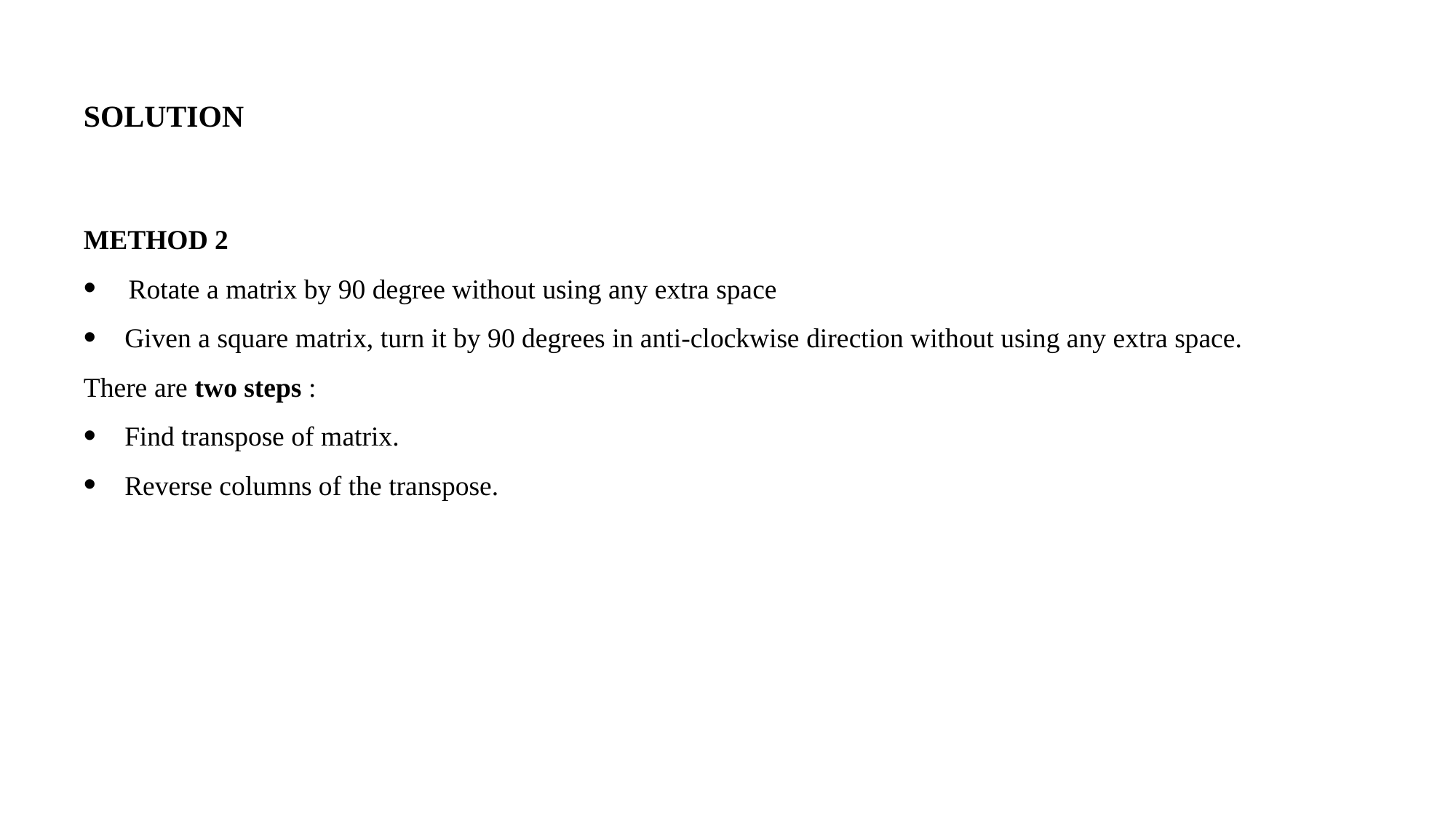

# SOLUTION
METHOD 2
 Rotate a matrix by 90 degree without using any extra space
Given a square matrix, turn it by 90 degrees in anti-clockwise direction without using any extra space.
There are two steps :
Find transpose of matrix.
Reverse columns of the transpose.